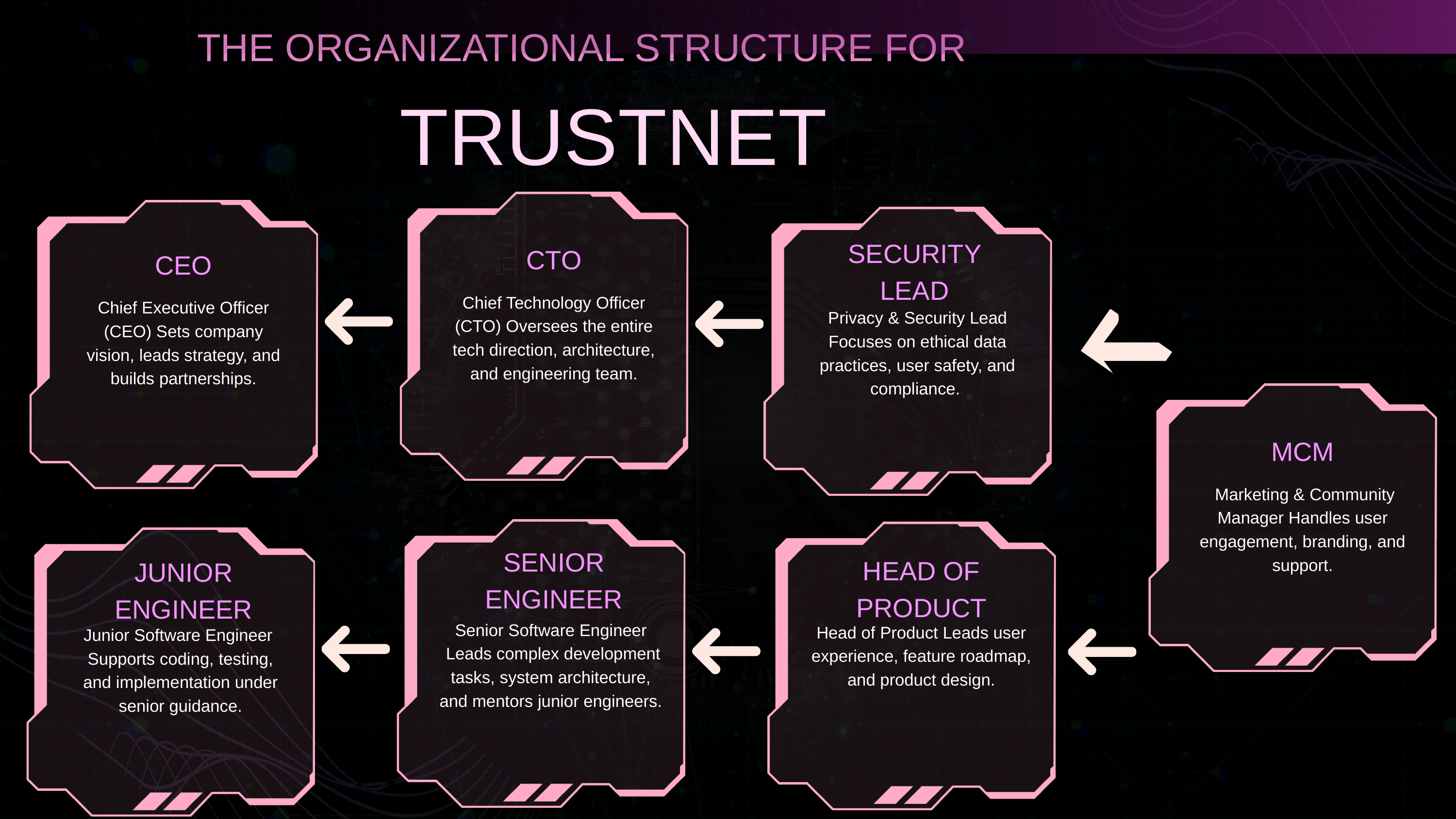

THE ORGANIZATIONAL STRUCTURE FOR
TRUSTNET

SECURITY LEAD
CTO
CEO
Chief Technology Officer (CTO) Oversees the entire tech direction, architecture, and engineering team.

Chief Executive Officer (CEO) Sets company vision, leads strategy, and builds partnerships.

Privacy & Security Lead Focuses on ethical data practices, user safety, and compliance.

MCM
 Marketing & Community Manager Handles user engagement, branding, and support.

SENIOR ENGINEER
HEAD OF PRODUCT
JUNIOR ENGINEER

Senior Software Engineer
 Leads complex development tasks, system architecture, and mentors junior engineers.
Head of Product Leads user experience, feature roadmap, and product design.
Junior Software Engineer  Supports coding, testing, and implementation under senior guidance.